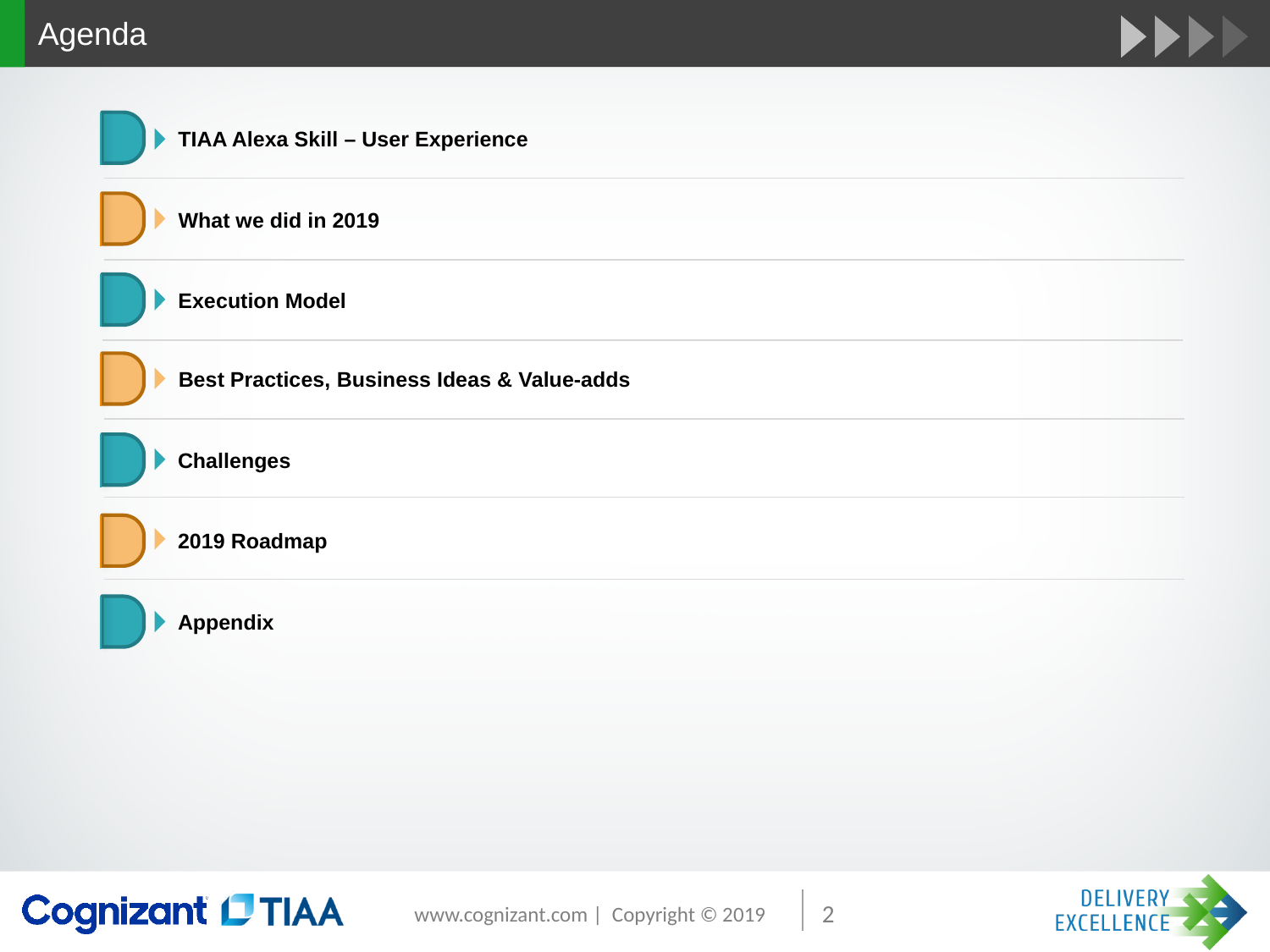

# Agenda

TIAA Alexa Skill – User Experience

What we did in 2019

Execution Model

Best Practices, Business Ideas & Value-adds

Challenges

2019 Roadmap

Appendix